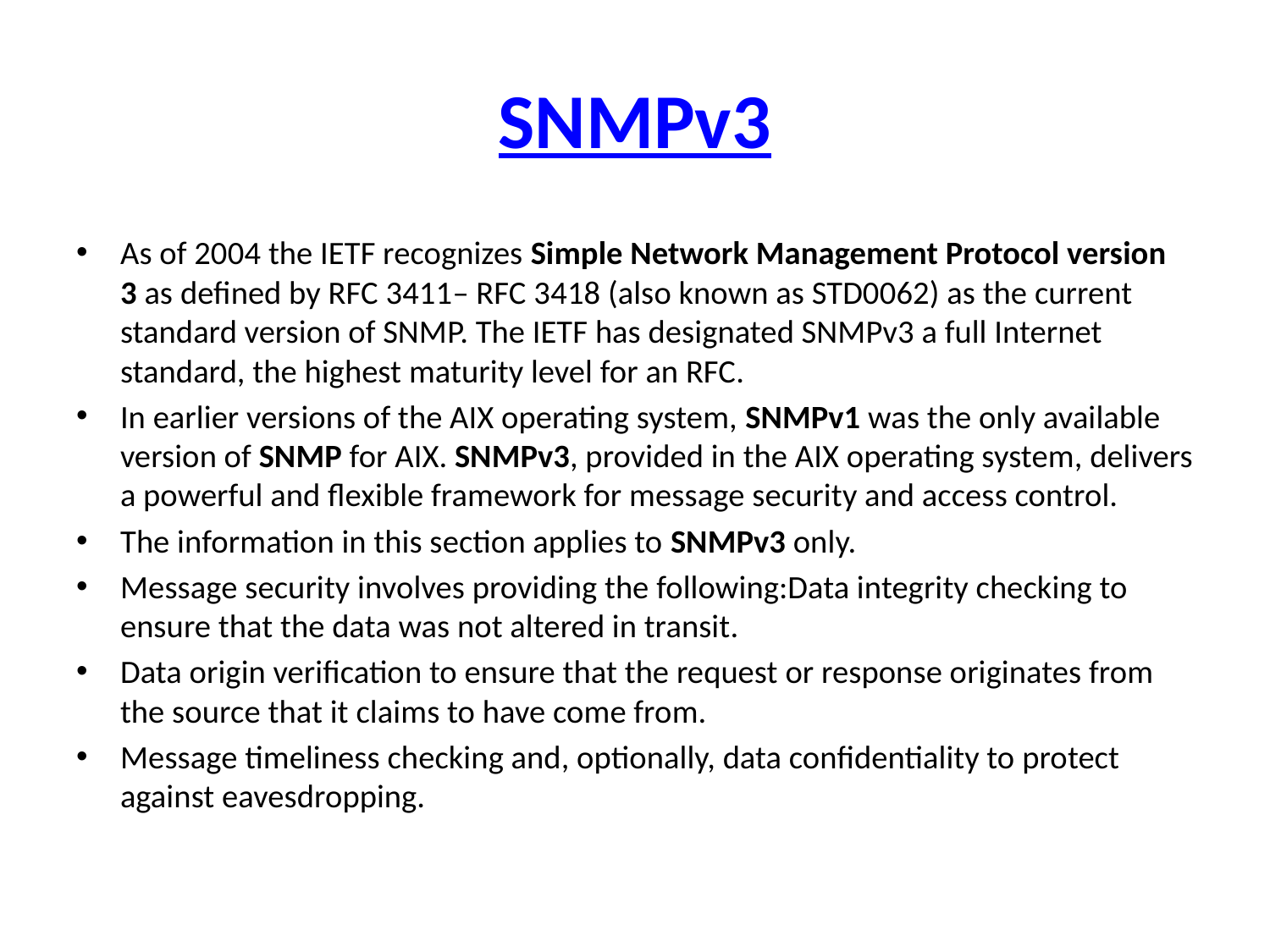

# SNMPv3

As of 2004 the IETF recognizes Simple Network Management Protocol version 3 as defined by RFC 3411– RFC 3418 (also known as STD0062) as the current standard version of SNMP. The IETF has designated SNMPv3 a full Internet standard, the highest maturity level for an RFC.
In earlier versions of the AIX operating system, SNMPv1 was the only available version of SNMP for AIX. SNMPv3, provided in the AIX operating system, delivers a powerful and flexible framework for message security and access control.
The information in this section applies to SNMPv3 only.
Message security involves providing the following:Data integrity checking to ensure that the data was not altered in transit.
Data origin verification to ensure that the request or response originates from the source that it claims to have come from.
Message timeliness checking and, optionally, data confidentiality to protect against eavesdropping.